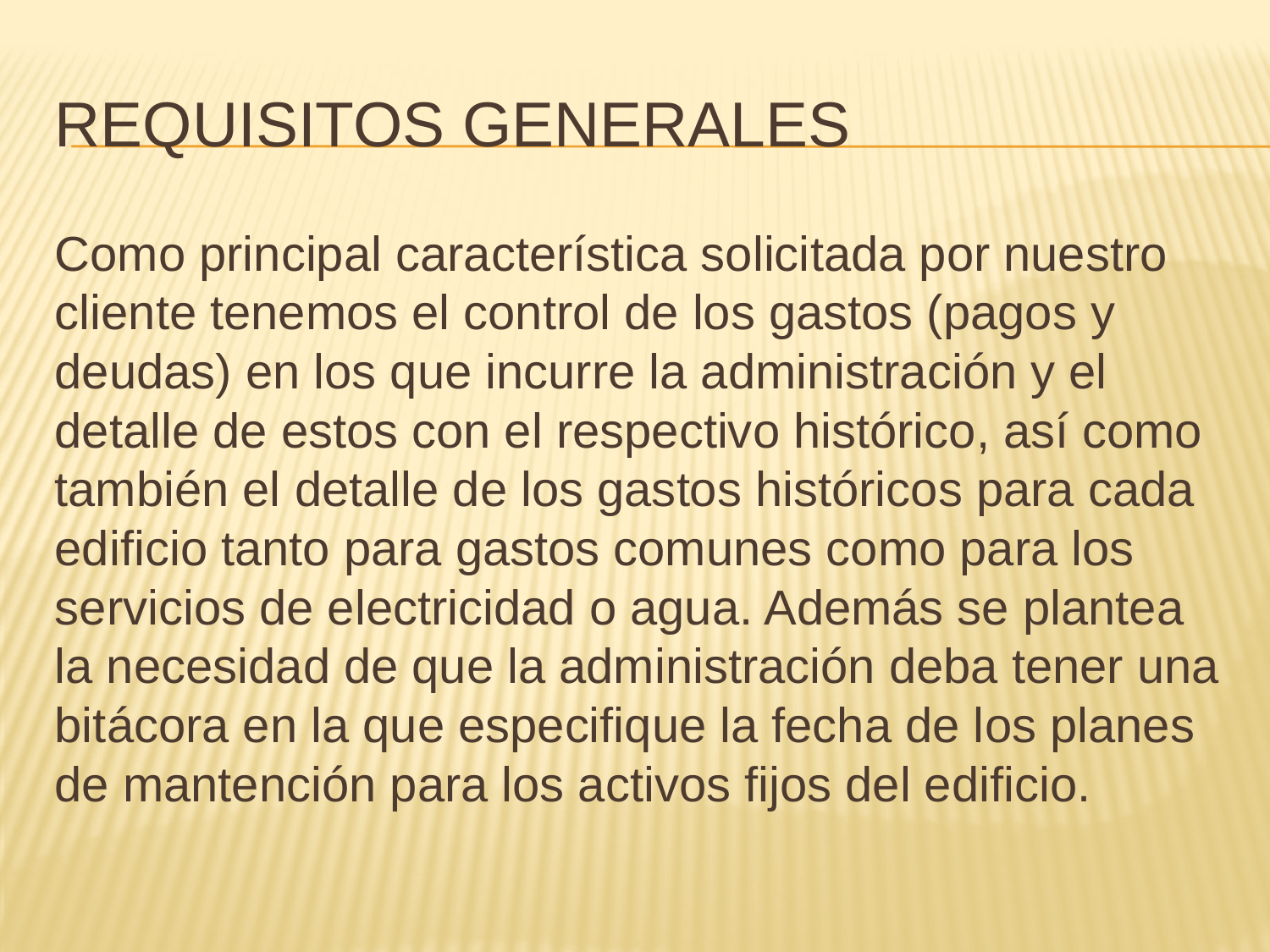

# Requisitos generales
Como principal característica solicitada por nuestro cliente tenemos el control de los gastos (pagos y deudas) en los que incurre la administración y el detalle de estos con el respectivo histórico, así como también el detalle de los gastos históricos para cada edificio tanto para gastos comunes como para los servicios de electricidad o agua. Además se plantea la necesidad de que la administración deba tener una bitácora en la que especifique la fecha de los planes de mantención para los activos fijos del edificio.